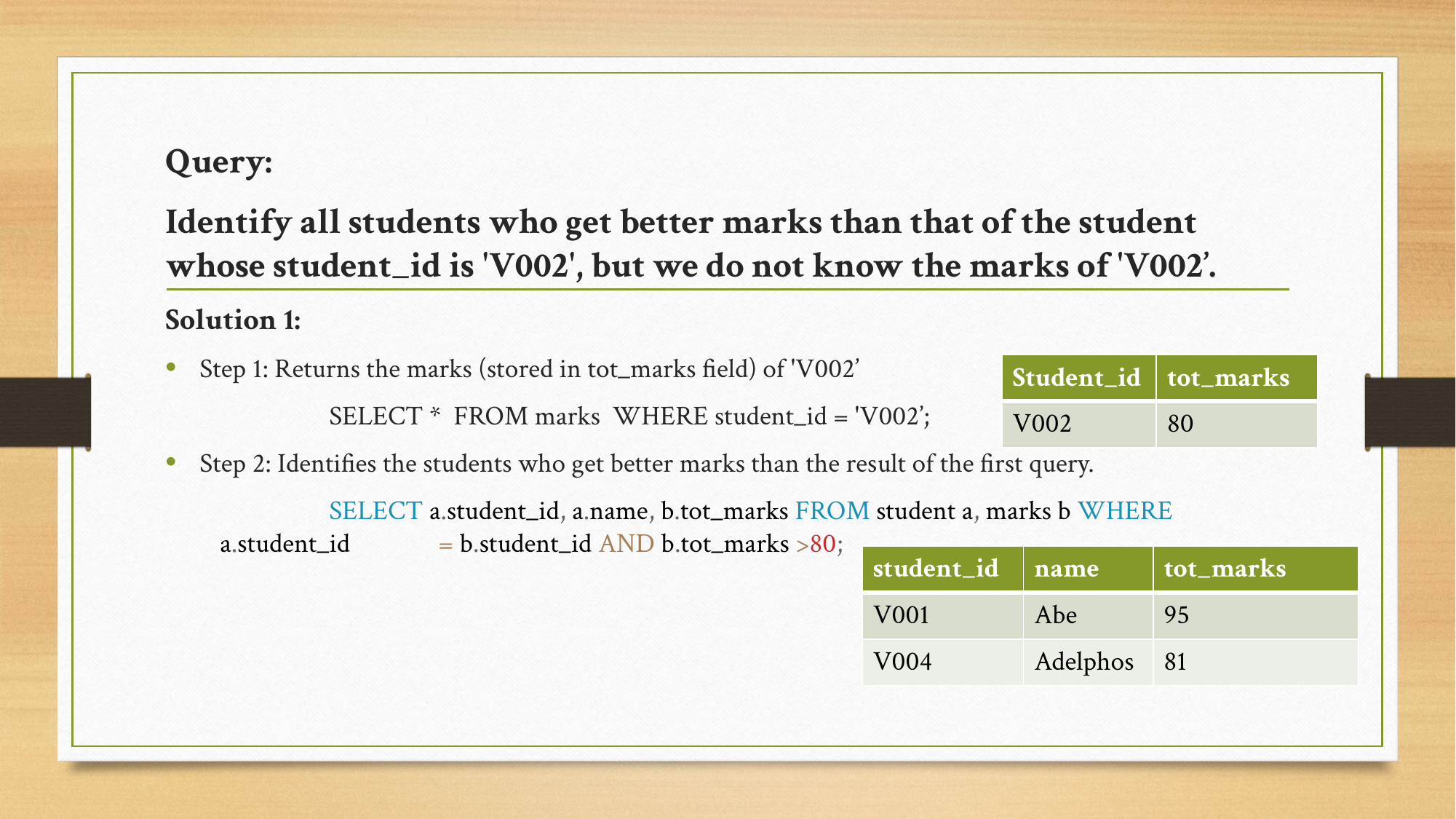

Query:
Identify all students who get better marks than that of the student whose student_id is 'V002', but we do not know the marks of 'V002’.
Solution 1:
Step 1: Returns the marks (stored in tot_marks field) of 'V002’
	SELECT *  FROM marks  WHERE student_id = 'V002’;
Step 2: Identifies the students who get better marks than the result of the first query.
	SELECT a.student_id, a.name, b.tot_marks FROM student a, marks b WHERE a.student_id 	= b.student_id AND b.tot_marks >80;
| Student\_id | tot\_marks |
| --- | --- |
| V002 | 80 |
| student\_id | name | tot\_marks |
| --- | --- | --- |
| V001 | Abe | 95 |
| V004 | Adelphos | 81 |